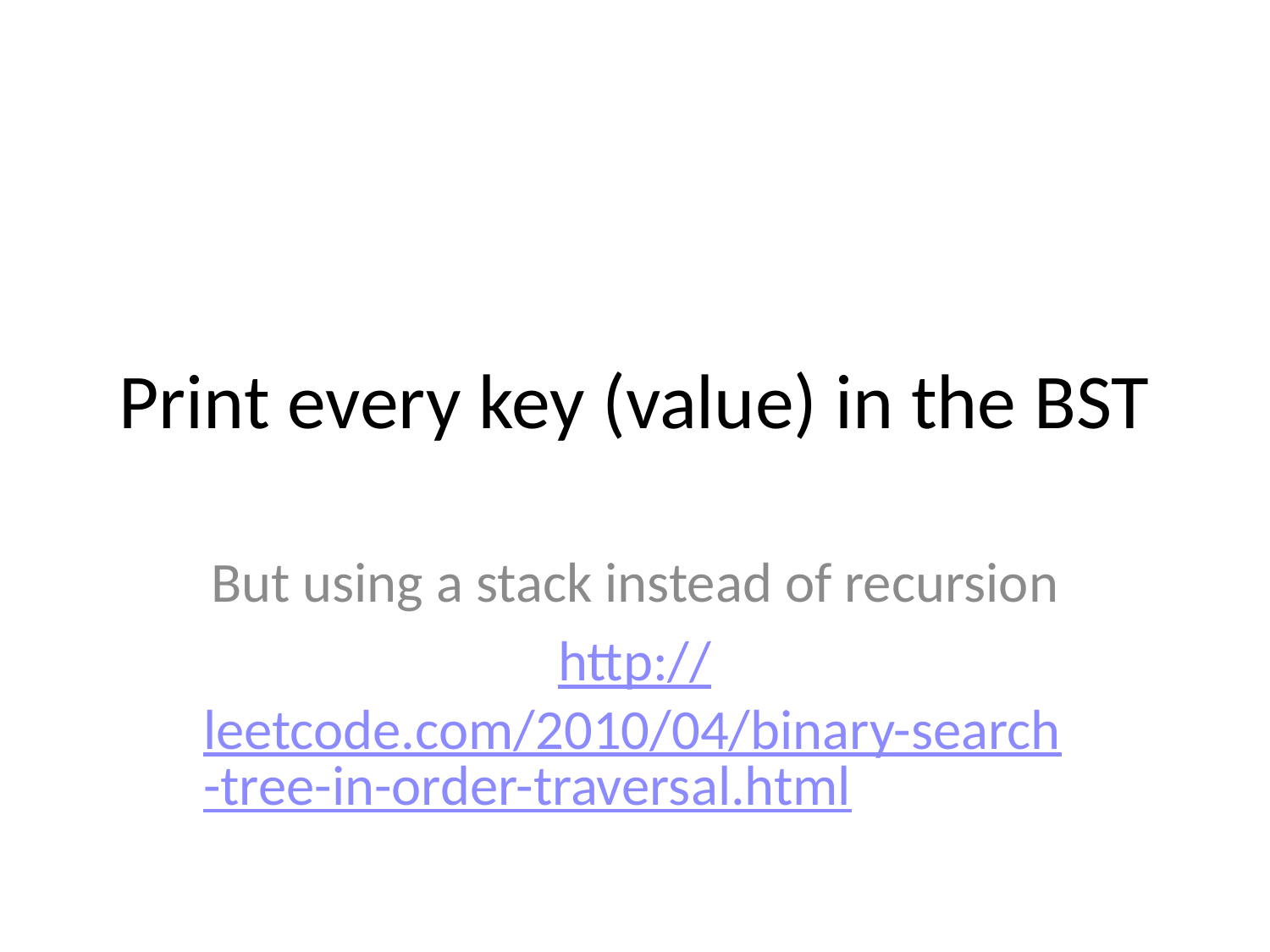

# Print every key (value) in the BST
But using a stack instead of recursion
http://leetcode.com/2010/04/binary-search-tree-in-order-traversal.html